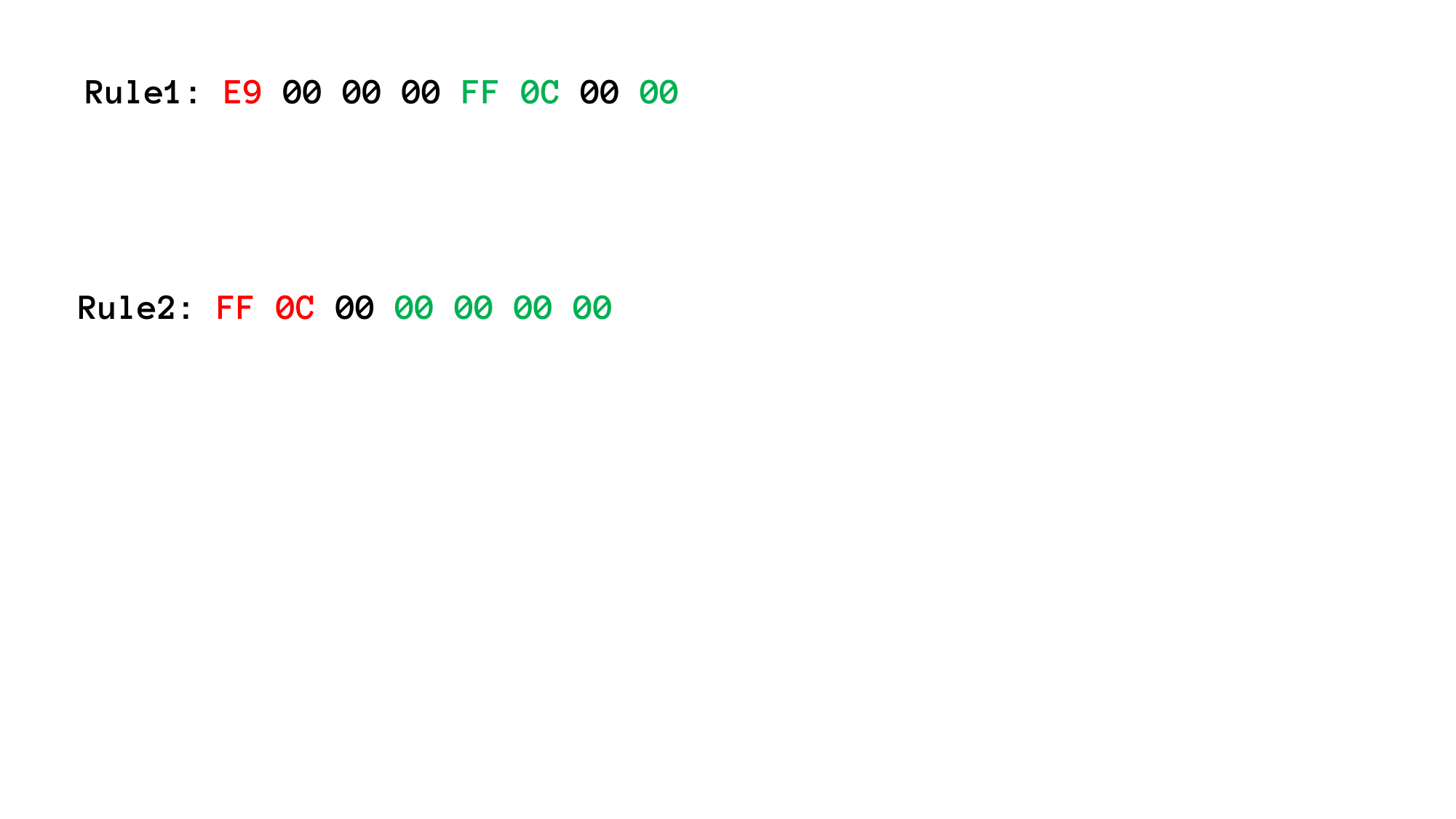

Rule1: E9 00 00 00 FF 0C 00 00
Rule2: FF 0C 00 00 00 00 00